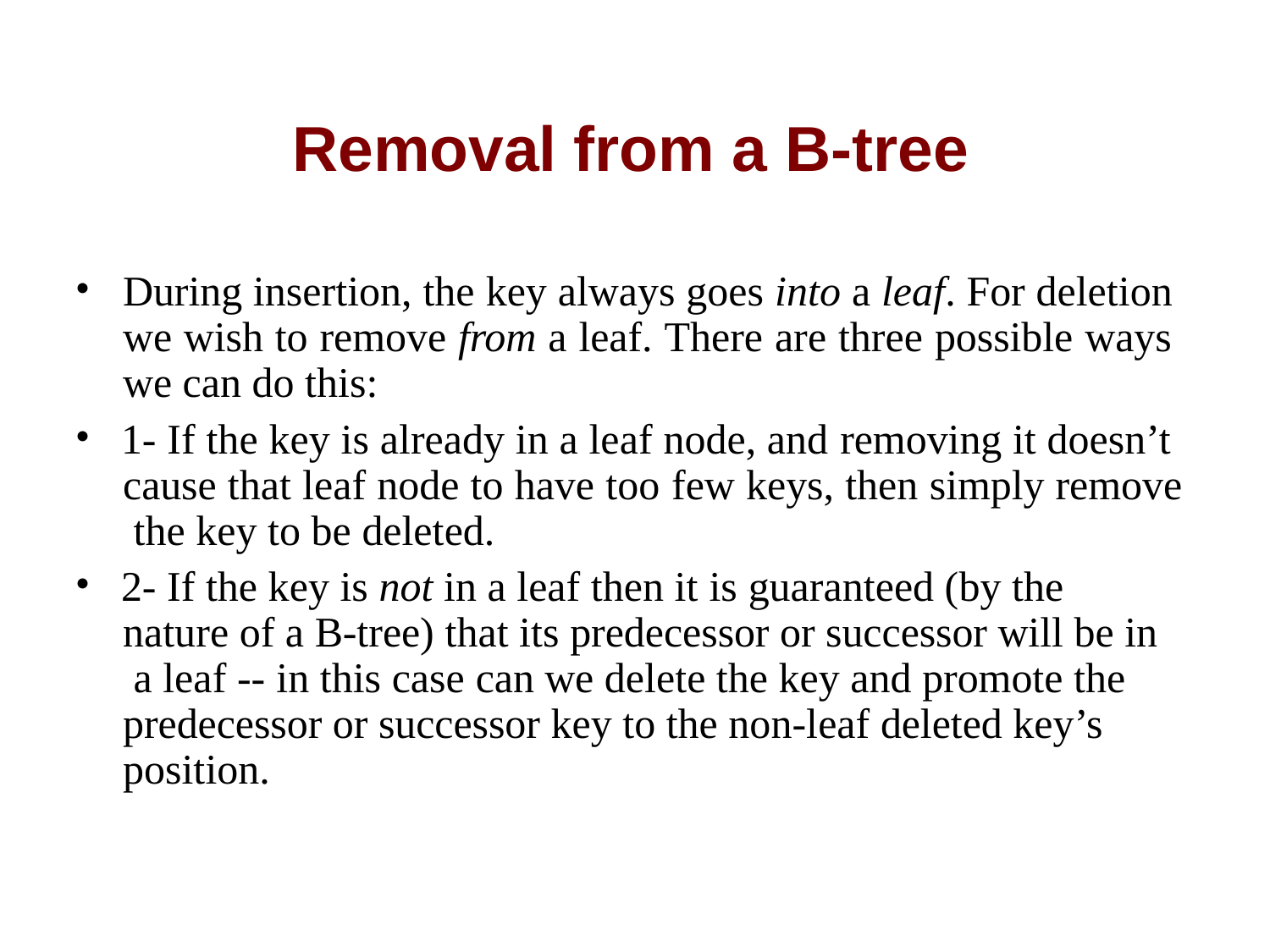

# Removal from a B-tree
•
During insertion, the key always goes into a leaf. For deletion  we wish to remove from a leaf. There are three possible ways  we can do this:
- If the key is already in a leaf node, and removing it doesn’t  cause that leaf node to have too few keys, then simply remove  the key to be deleted.
- If the key is not in a leaf then it is guaranteed (by the  nature of a B-tree) that its predecessor or successor will be in  a leaf -- in this case can we delete the key and promote the  predecessor or successor key to the non-leaf deleted key’s  position.
•
•